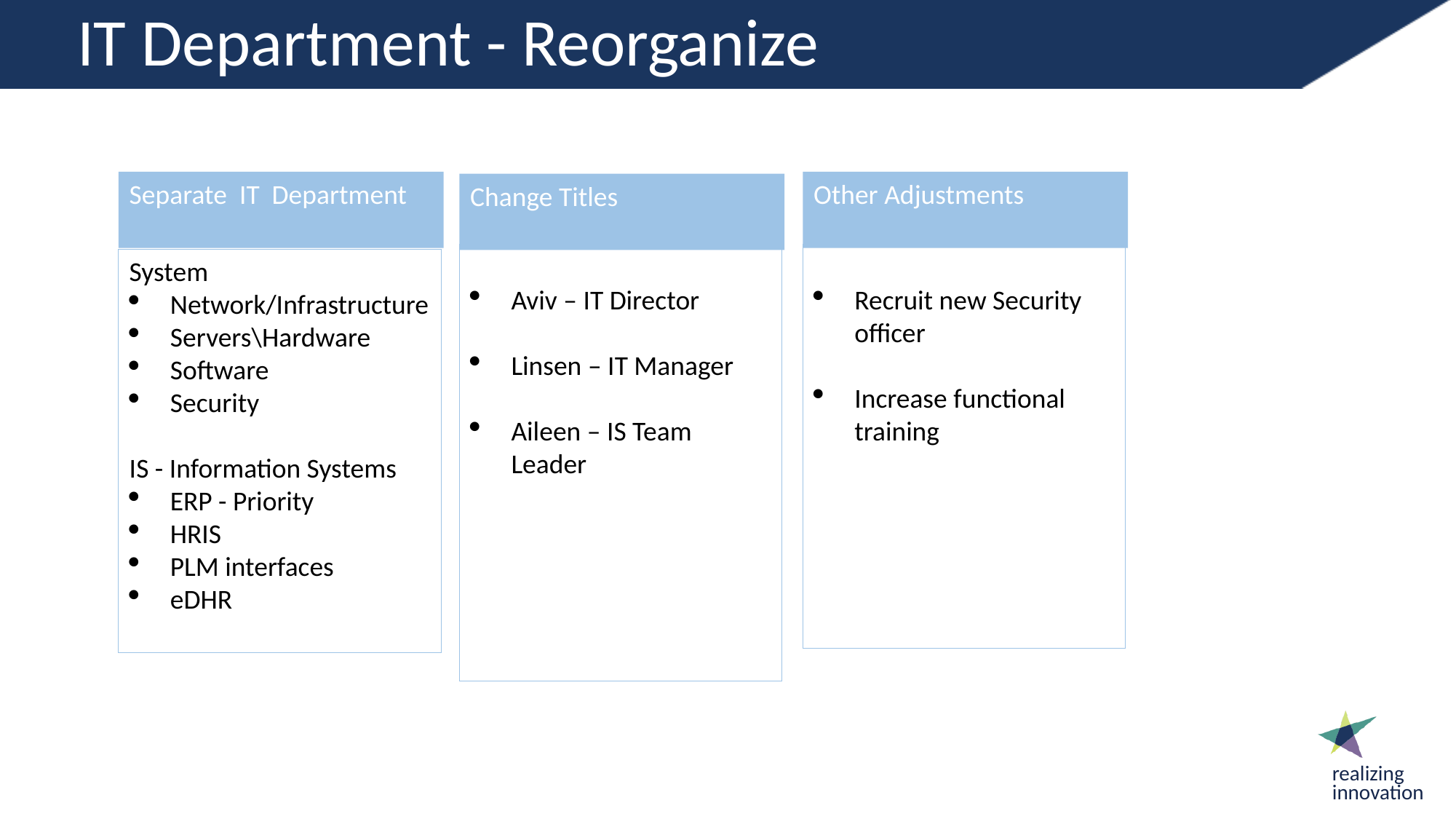

# IT Department - Reorganize

Other Adjustments

Separate  IT  Department

Change Titles

Aviv – IT Director

Linsen – IT Manager

Aileen – IS Team Leader

Recruit new Security officer

Increase functional training

System
Network/Infrastructure
Servers\Hardware
Software
Security

IS - Information Systems
ERP - Priority
HRIS
PLM interfaces
eDHR